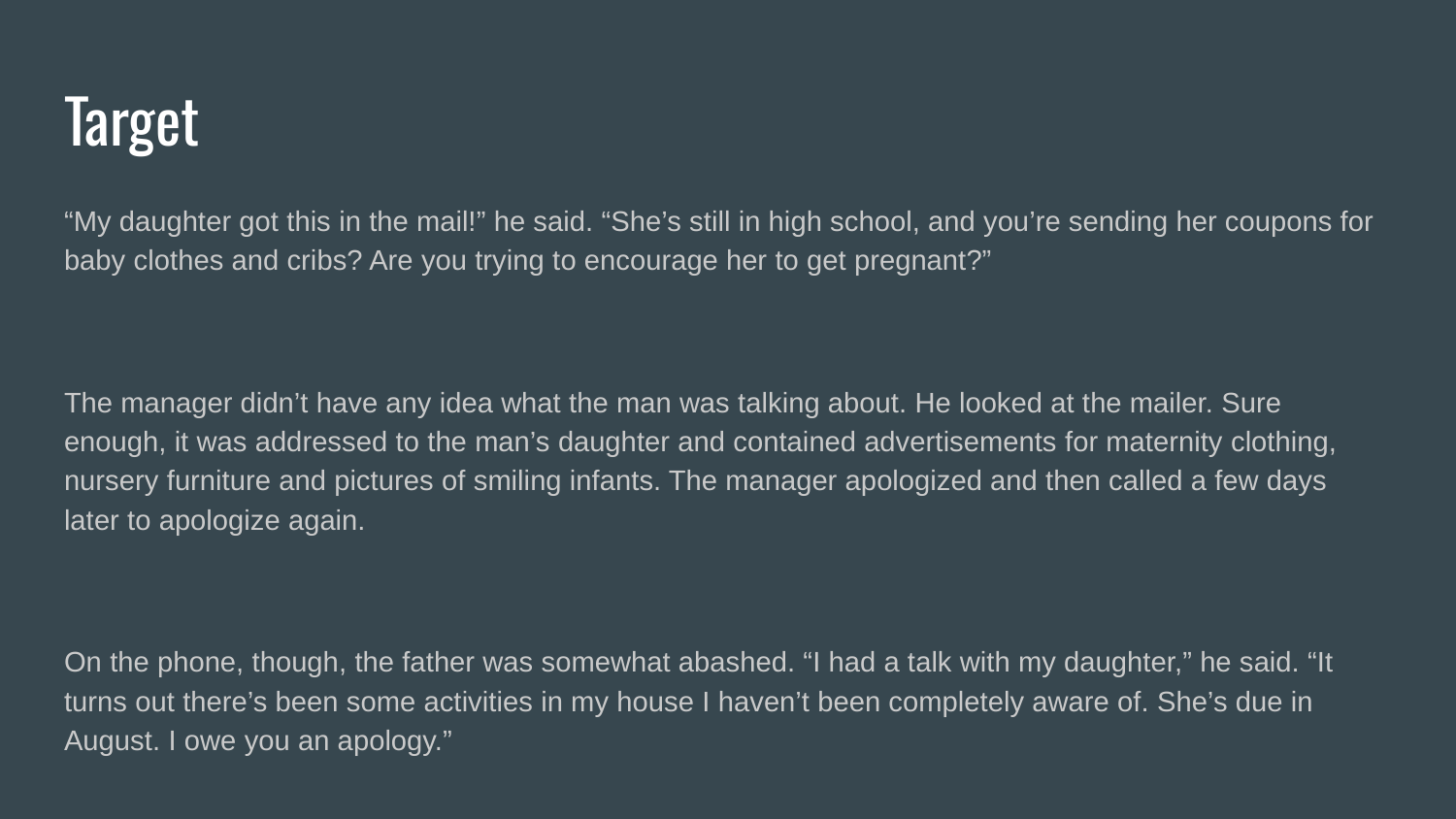

# Target
“My daughter got this in the mail!” he said. “She’s still in high school, and you’re sending her coupons for baby clothes and cribs? Are you trying to encourage her to get pregnant?”

The manager didn’t have any idea what the man was talking about. He looked at the mailer. Sure enough, it was addressed to the man’s daughter and contained advertisements for maternity clothing, nursery furniture and pictures of smiling infants. The manager apologized and then called a few days later to apologize again.

On the phone, though, the father was somewhat abashed. “I had a talk with my daughter,” he said. “It turns out there’s been some activities in my house I haven’t been completely aware of. She’s due in August. I owe you an apology.”

Duhigg suggests that Target’s gangbusters revenue growth — $44 billion in 2002, when Pole was hired, to $67 billion in 2010 — is attributable to Pole’s helping the retail giant corner the baby-on-board market